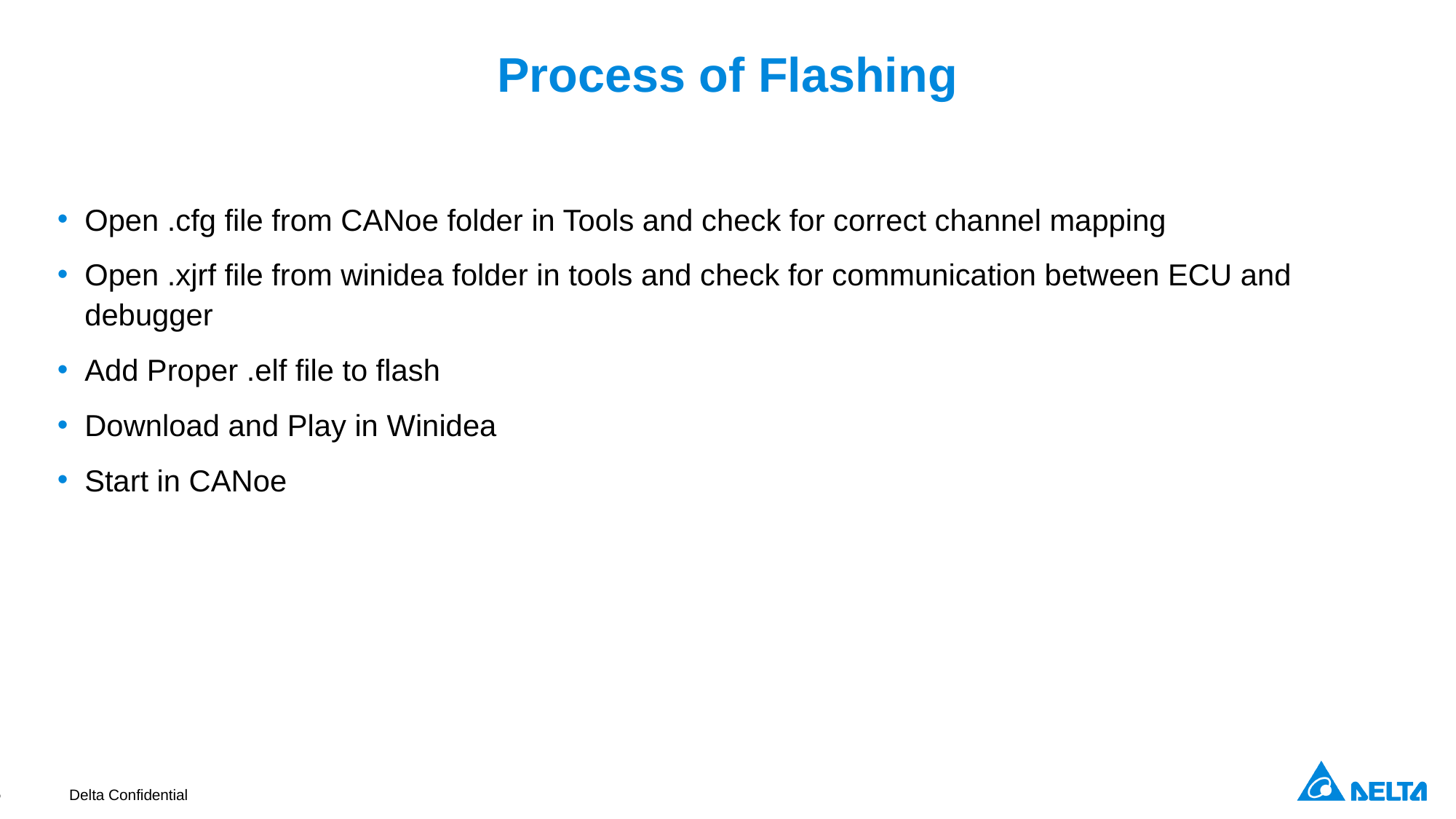

# Process of Flashing

Open .cfg file from CANoe folder in Tools and check for correct channel mapping
Open .xjrf file from winidea folder in tools and check for communication between ECU and debugger
Add Proper .elf file to flash
Download and Play in Winidea
Start in CANoe